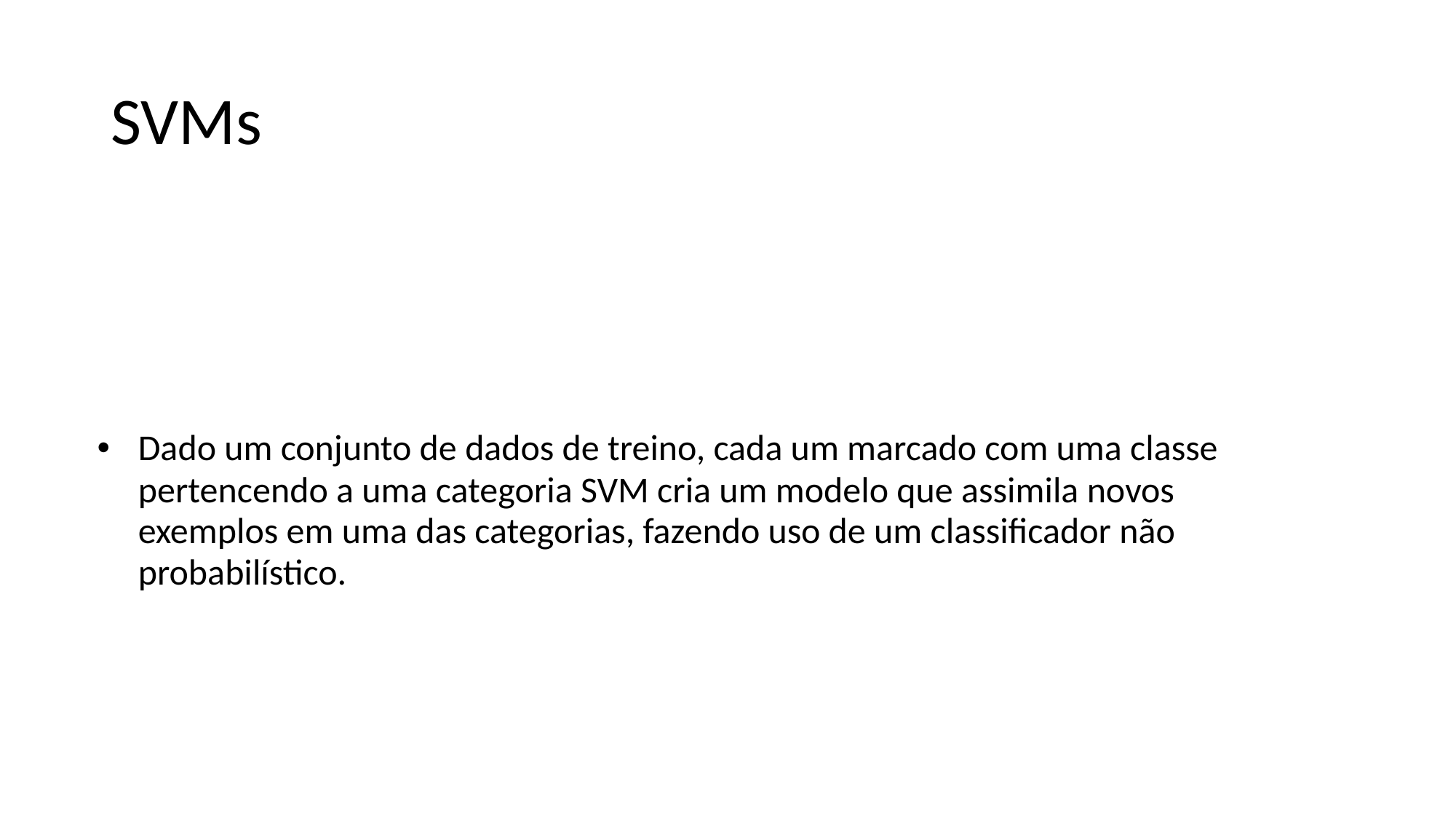

# SVMs
Dado um conjunto de dados de treino, cada um marcado com uma classe pertencendo a uma categoria SVM cria um modelo que assimila novos exemplos em uma das categorias, fazendo uso de um classificador não probabilístico.